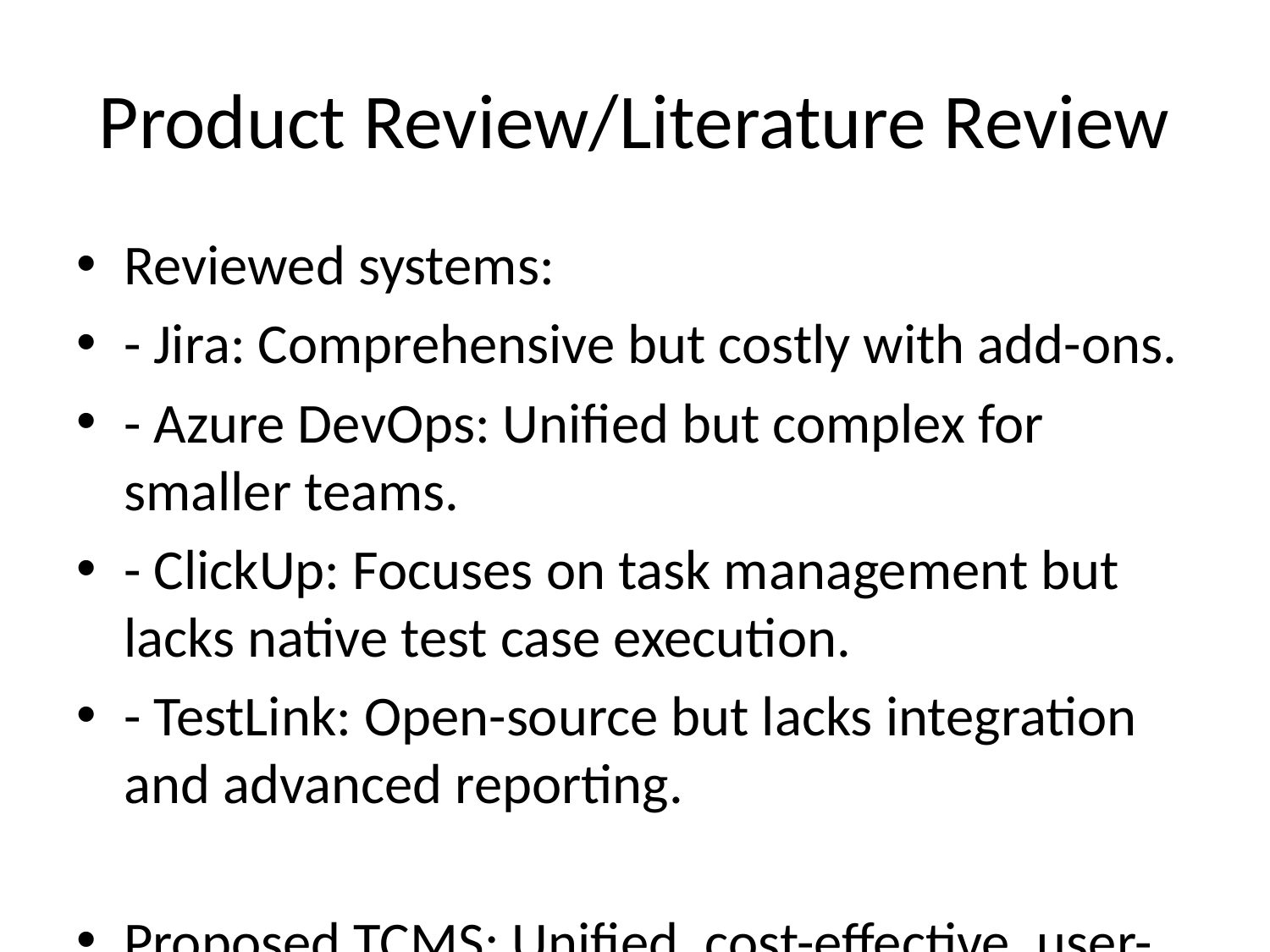

# Product Review/Literature Review
Reviewed systems:
- Jira: Comprehensive but costly with add-ons.
- Azure DevOps: Unified but complex for smaller teams.
- ClickUp: Focuses on task management but lacks native test case execution.
- TestLink: Open-source but lacks integration and advanced reporting.

Proposed TCMS: Unified, cost-effective, user-friendly, scalable, and offers real-time updates.